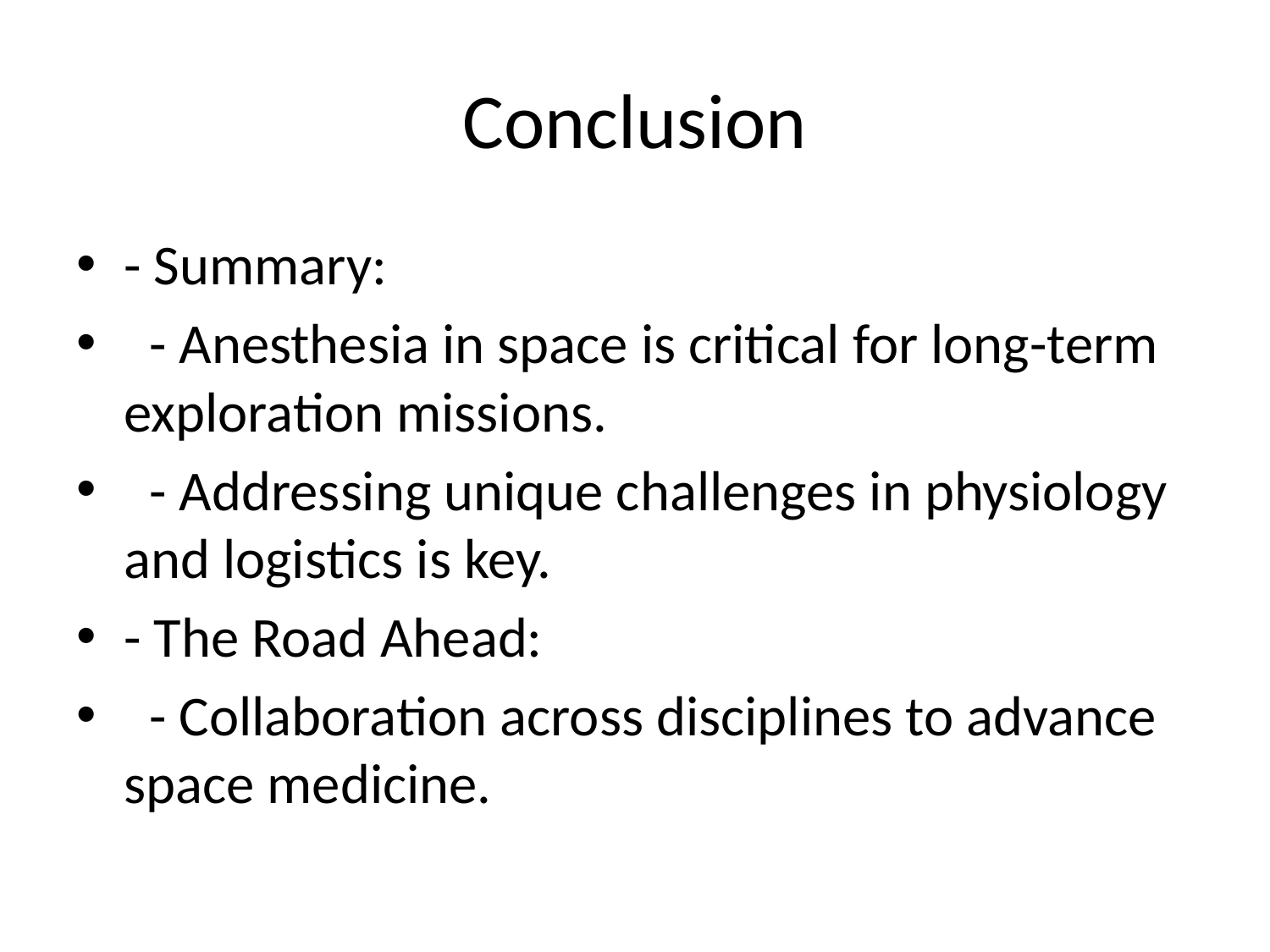

# Conclusion
- Summary:
  - Anesthesia in space is critical for long-term exploration missions.
  - Addressing unique challenges in physiology and logistics is key.
- The Road Ahead:
  - Collaboration across disciplines to advance space medicine.